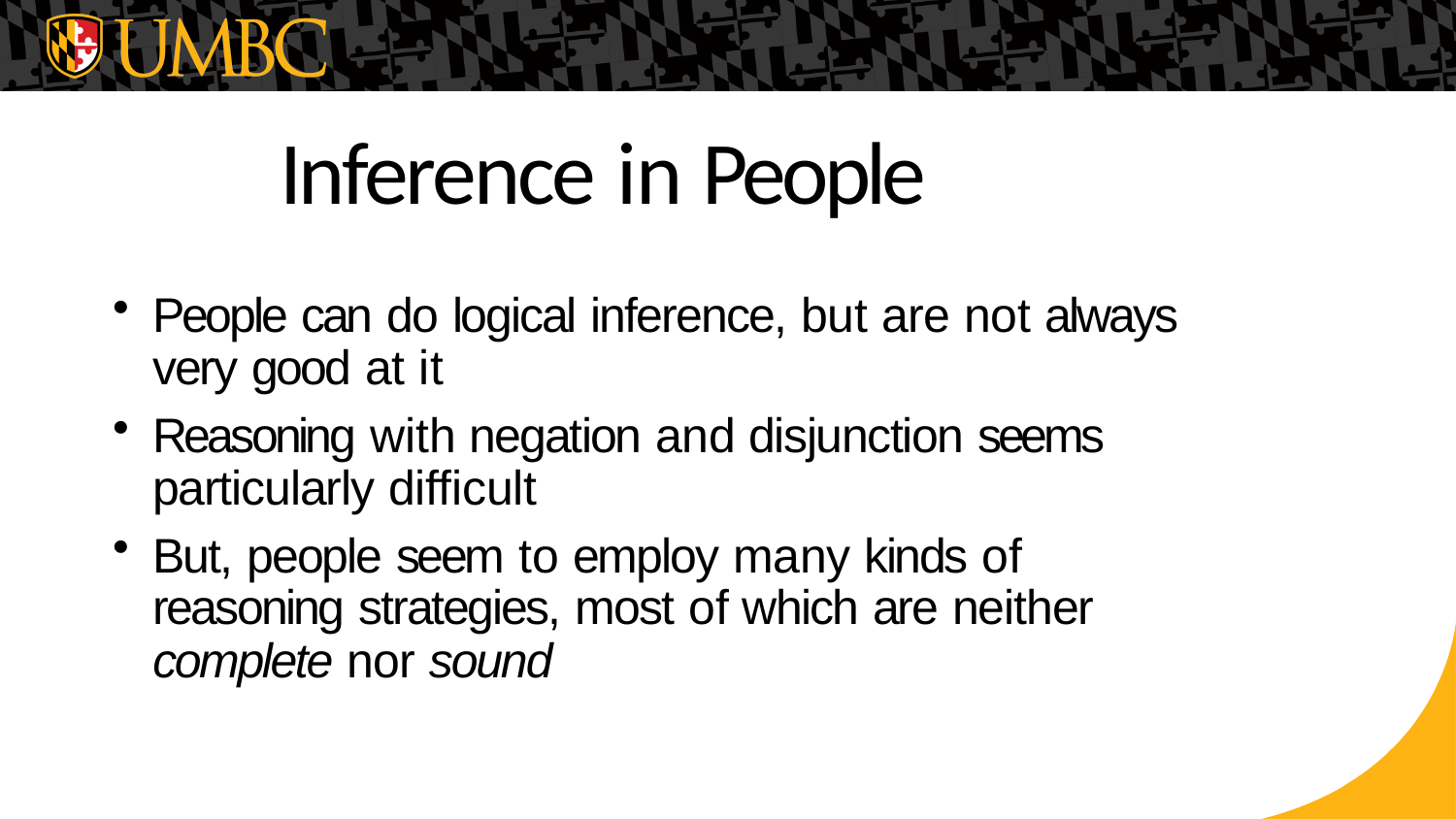

# Inference in People
People can do logical inference, but are not always very good at it
Reasoning with negation and disjunction seems particularly difficult
But, people seem to employ many kinds of reasoning strategies, most of which are neither complete nor sound
5